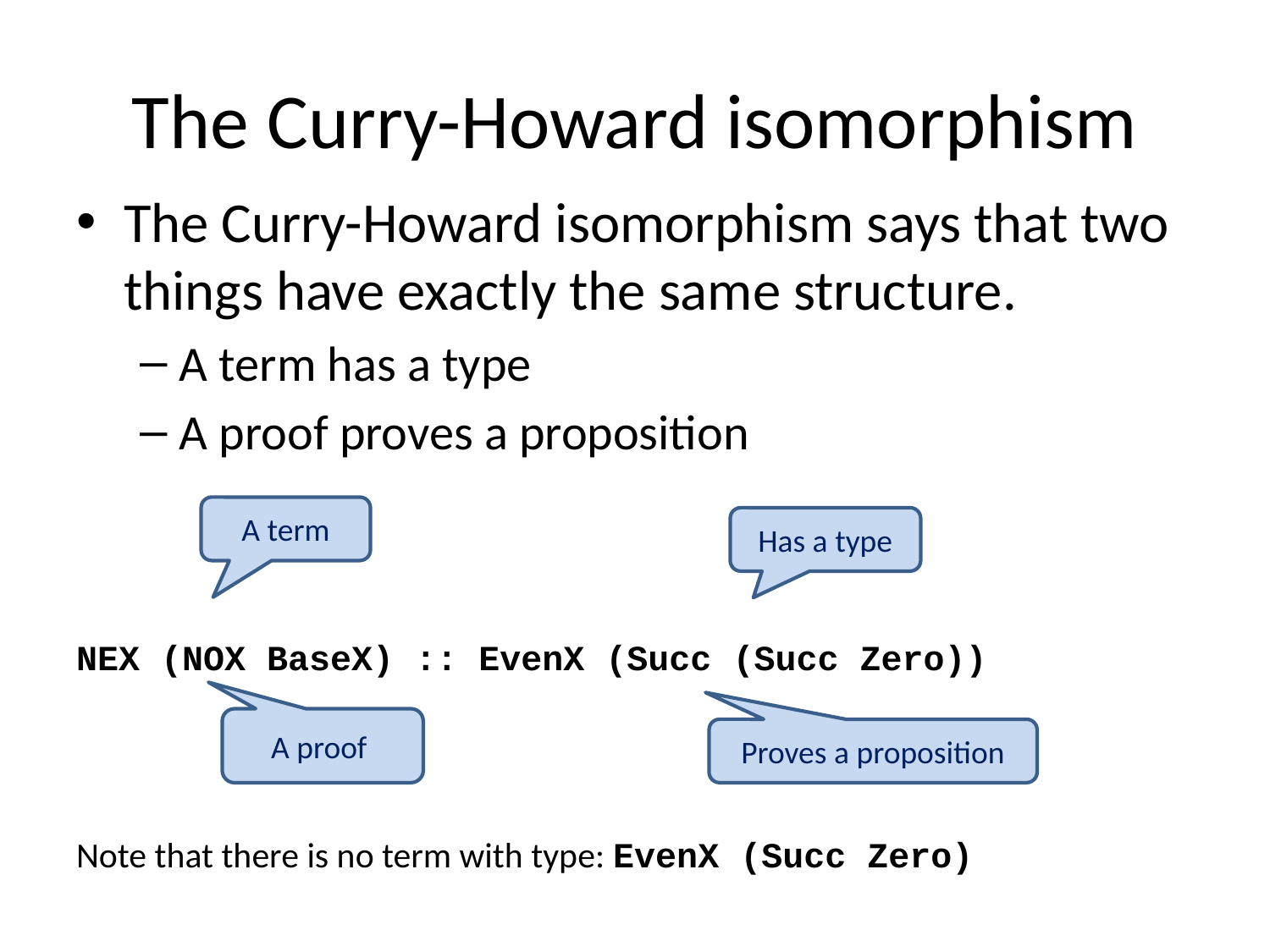

# The Curry-Howard isomorphism
The Curry-Howard isomorphism says that two things have exactly the same structure.
A term has a type
A proof proves a proposition

NEX (NOX BaseX) :: EvenX (Succ (Succ Zero))

Note that there is no term with type: EvenX (Succ Zero)

A term
Has a type
A proof
Proves a proposition